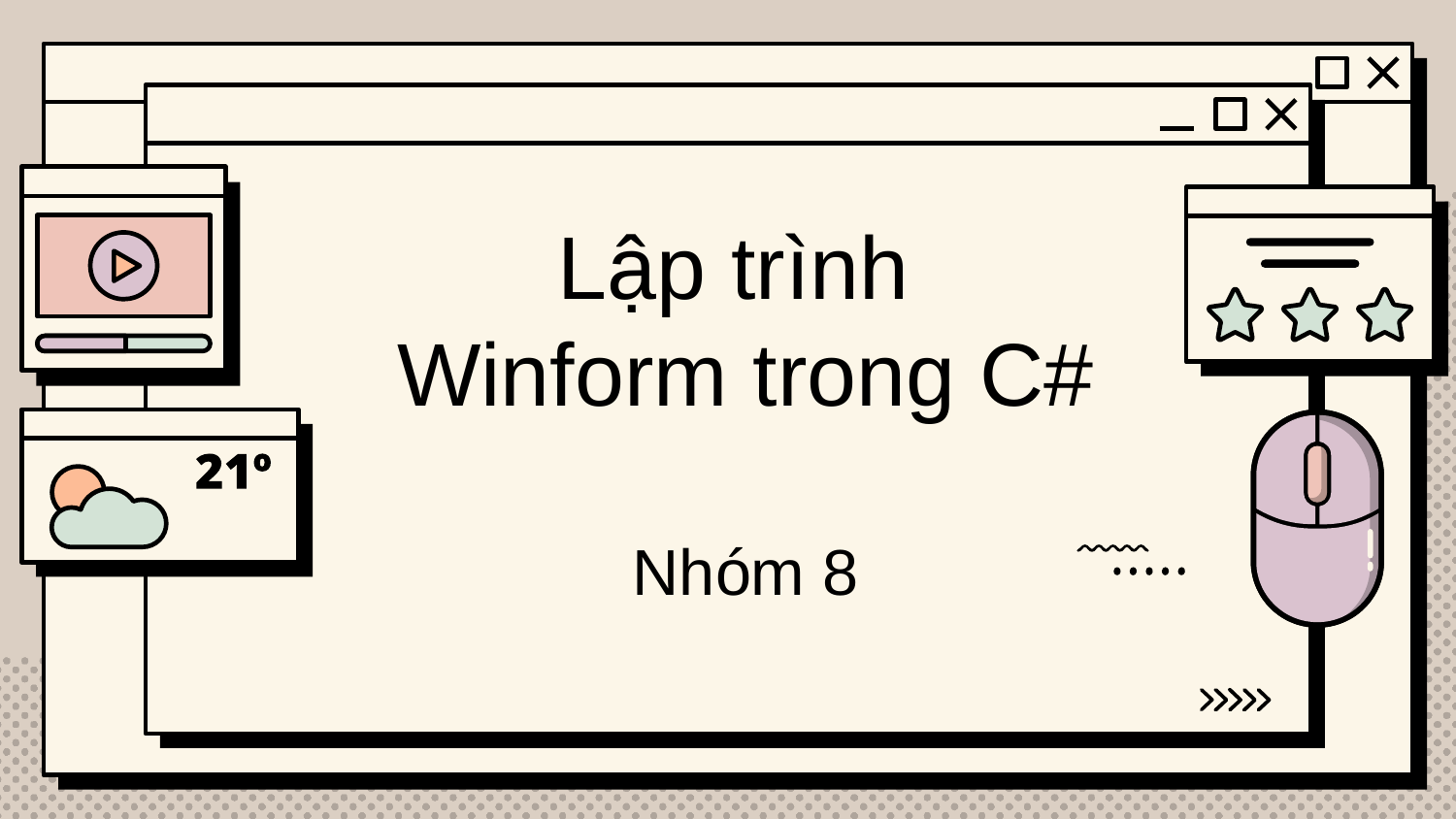

# Lập trình Winform trong C# Nhóm 8